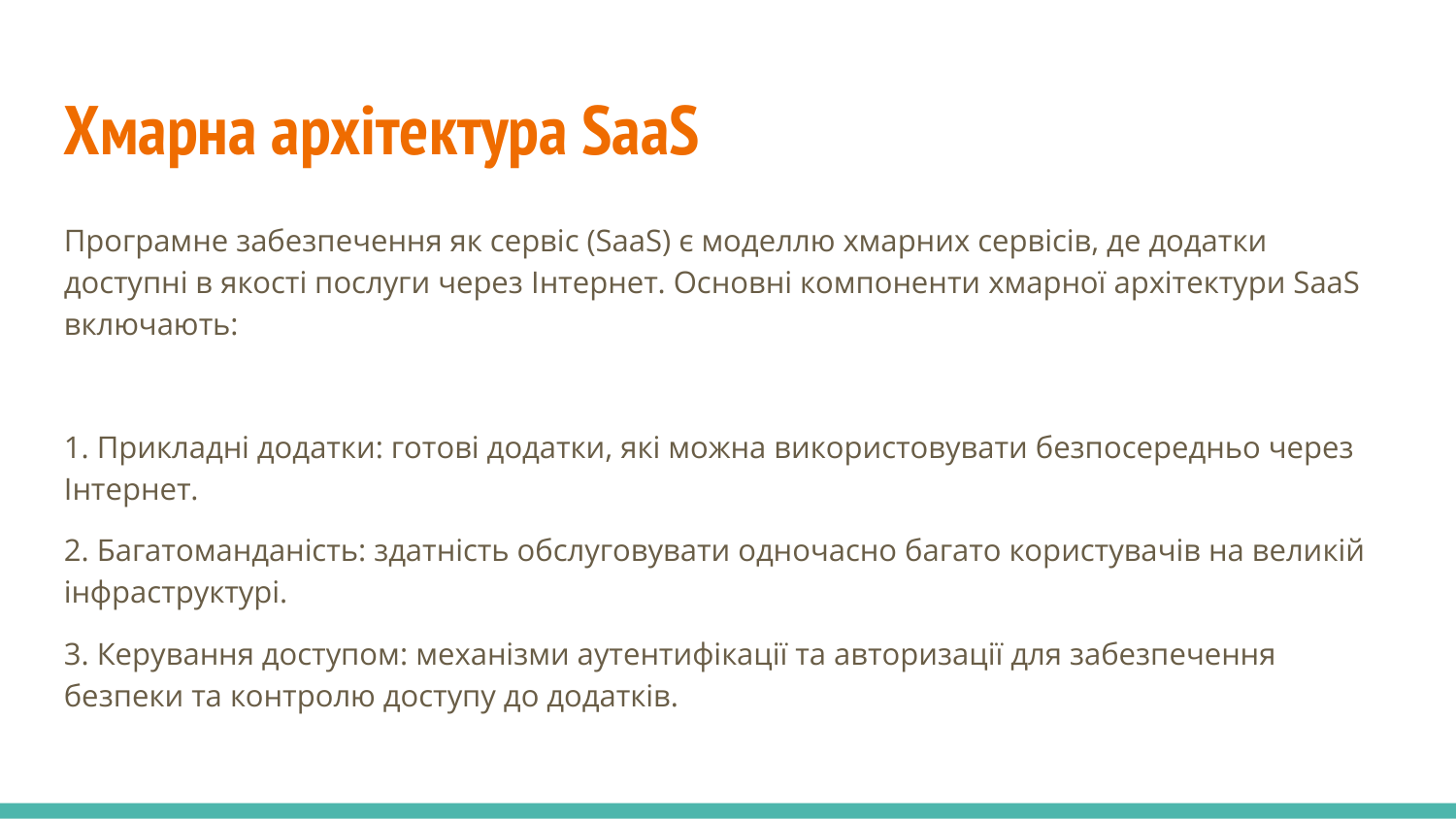

Хмарна архітектура SaaS
Програмне забезпечення як сервіс (SaaS) є моделлю хмарних сервісів, де додатки доступні в якості послуги через Інтернет. Основні компоненти хмарної архітектури SaaS включають:

1. Прикладні додатки: готові додатки, які можна використовувати безпосередньо через Інтернет.
2. Багатоманданість: здатність обслуговувати одночасно багато користувачів на великій інфраструктурі.
3. Керування доступом: механізми аутентифікації та авторизації для забезпечення безпеки та контролю доступу до додатків.